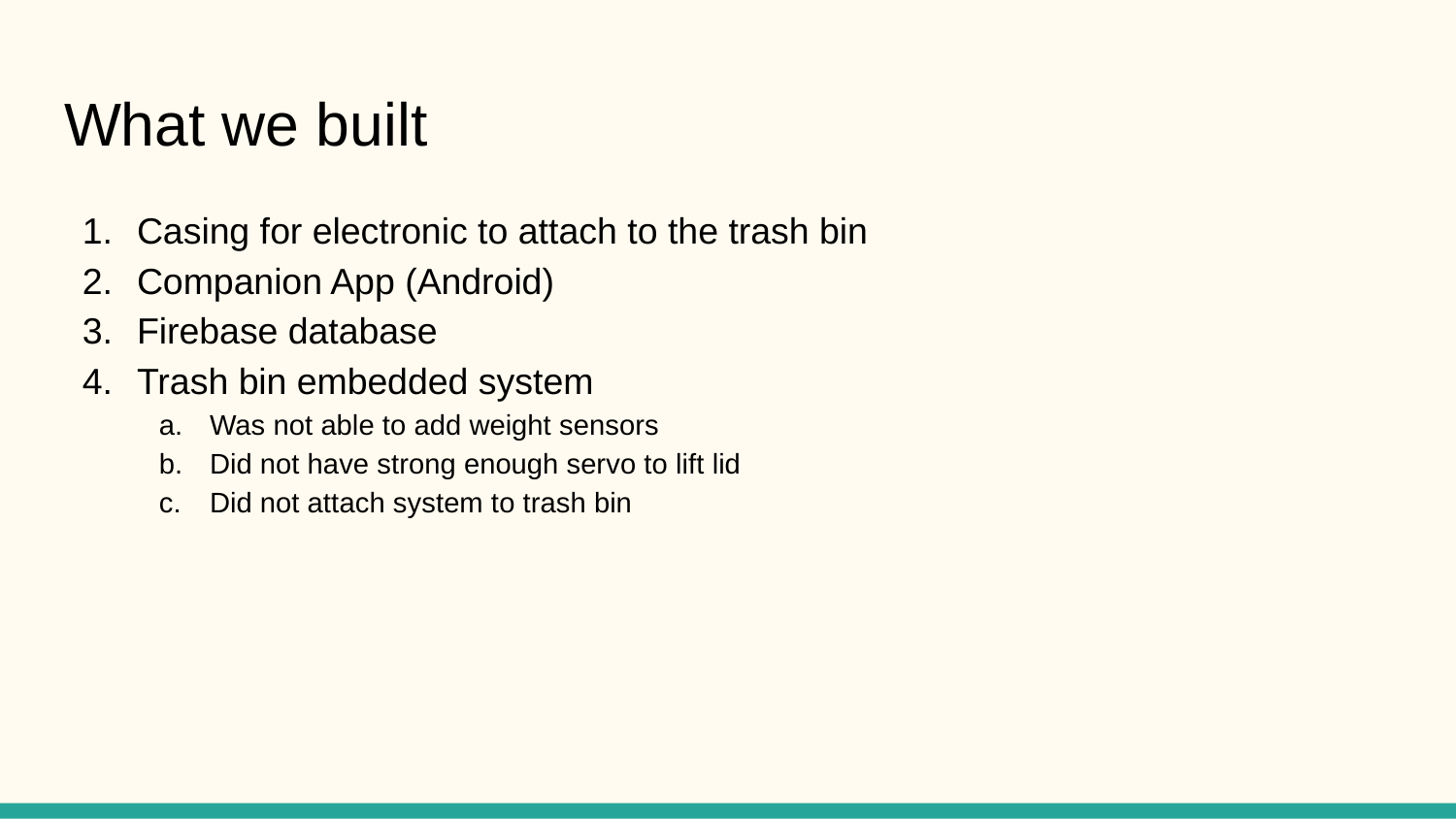

# What we built
Casing for electronic to attach to the trash bin
Companion App (Android)
Firebase database
Trash bin embedded system
Was not able to add weight sensors
Did not have strong enough servo to lift lid
Did not attach system to trash bin